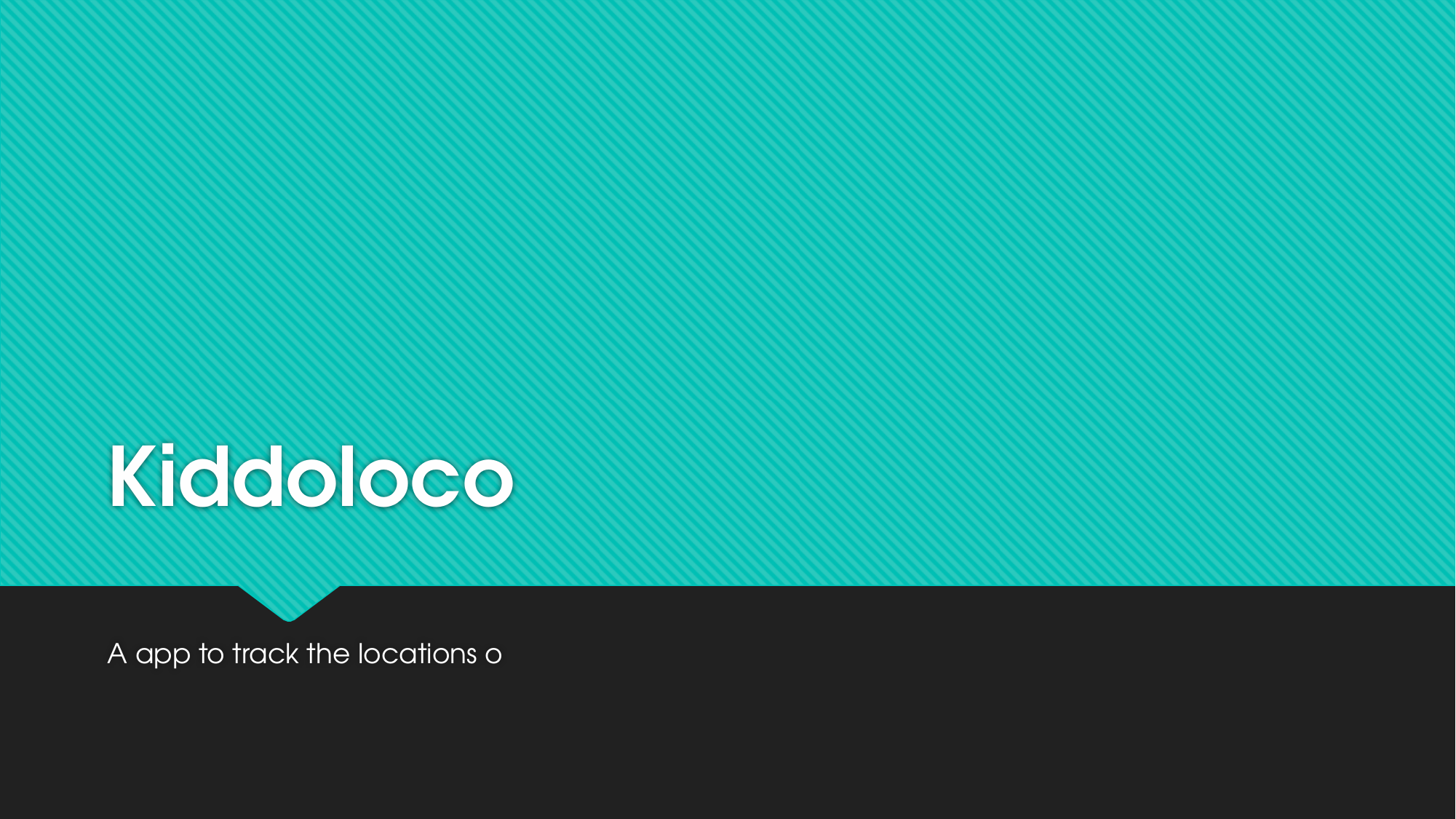

# Kiddoloco
A app to track the locations o